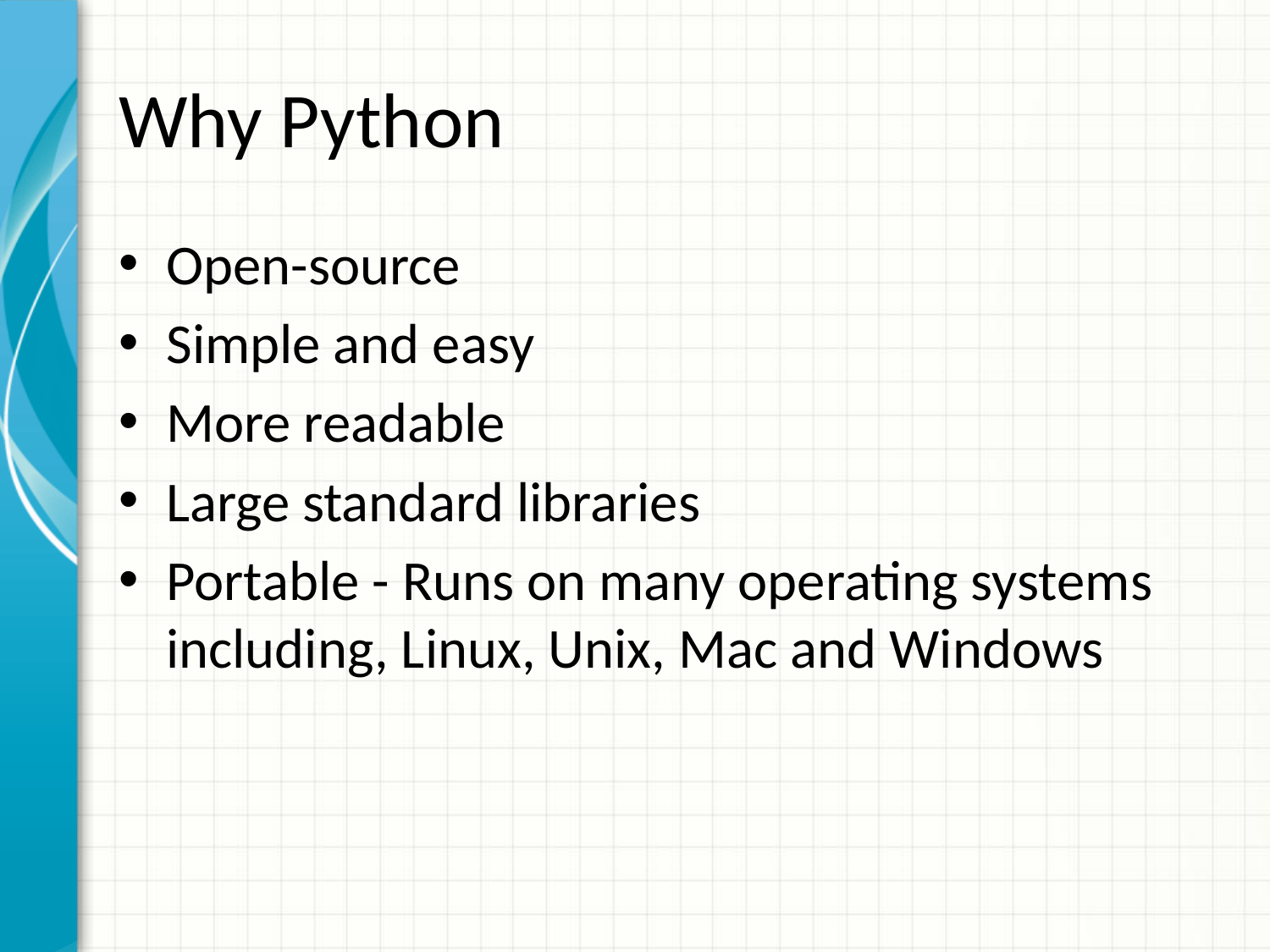

# Why Python
Open-source
Simple and easy
More readable
Large standard libraries
Portable - Runs on many operating systems including, Linux, Unix, Mac and Windows